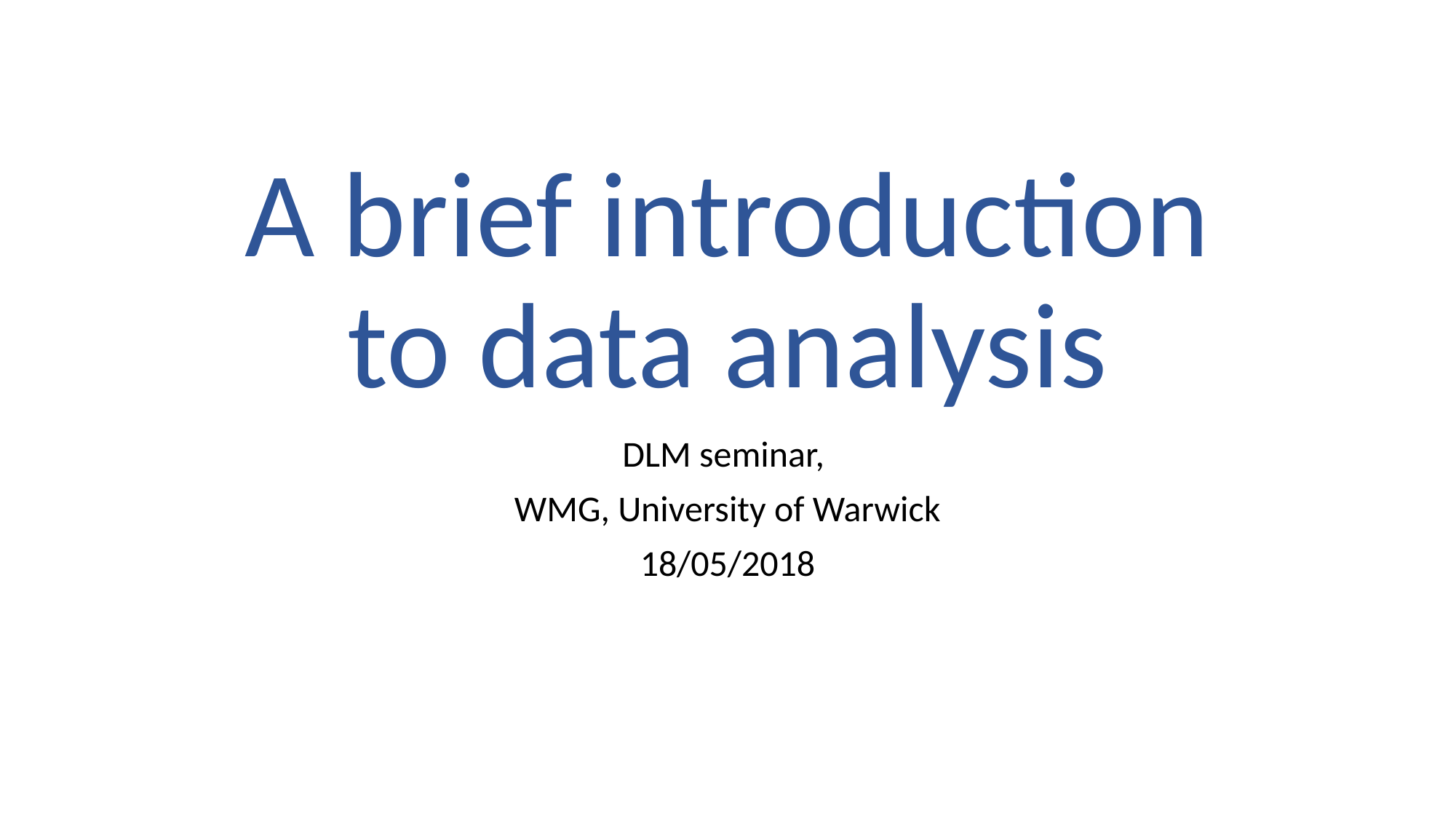

# A brief introduction to data analysis
DLM seminar,
WMG, University of Warwick
18/05/2018